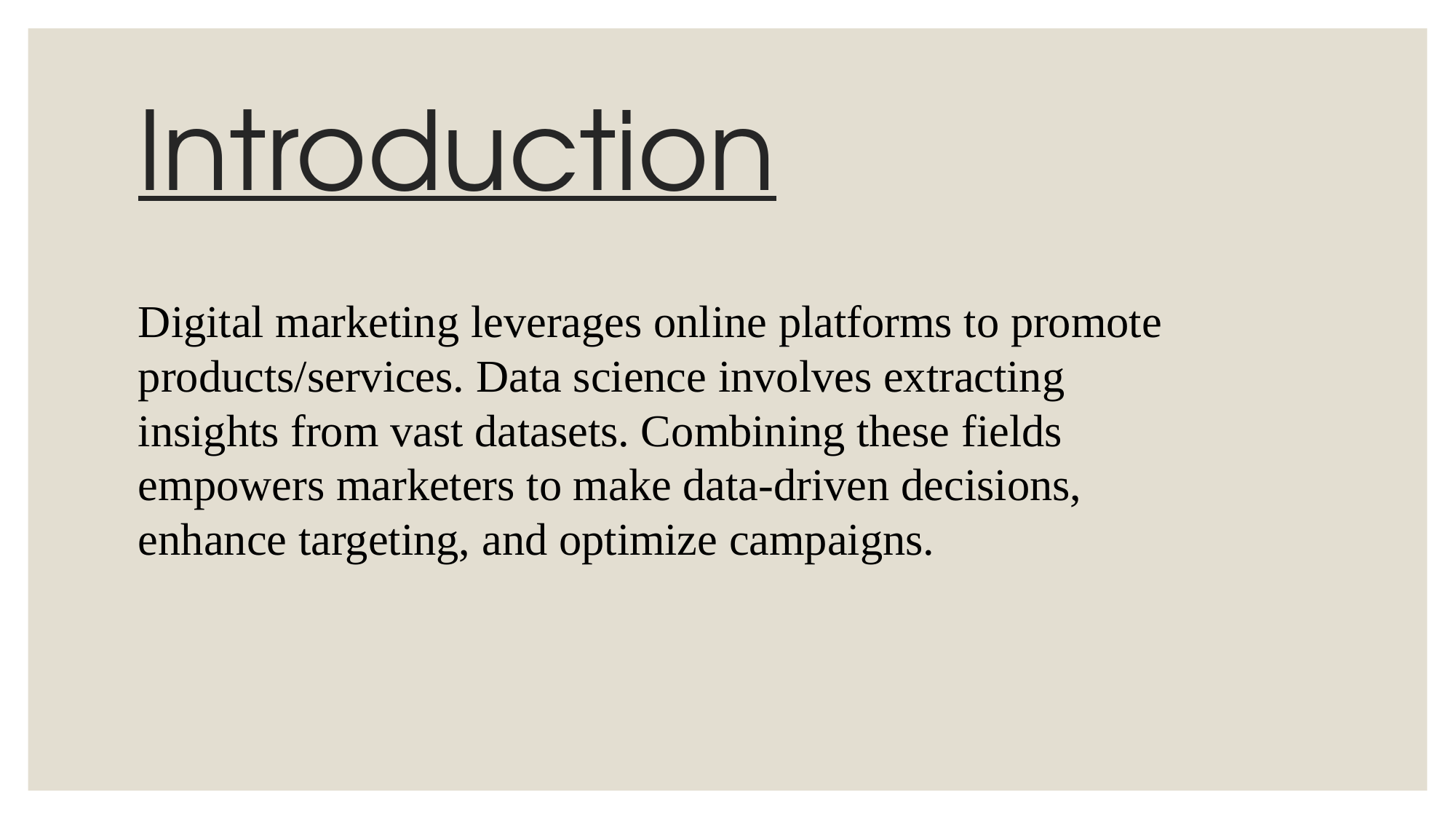

# Introduction
Digital marketing leverages online platforms to promote products/services. Data science involves extracting insights from vast datasets. Combining these fields empowers marketers to make data-driven decisions, enhance targeting, and optimize campaigns.